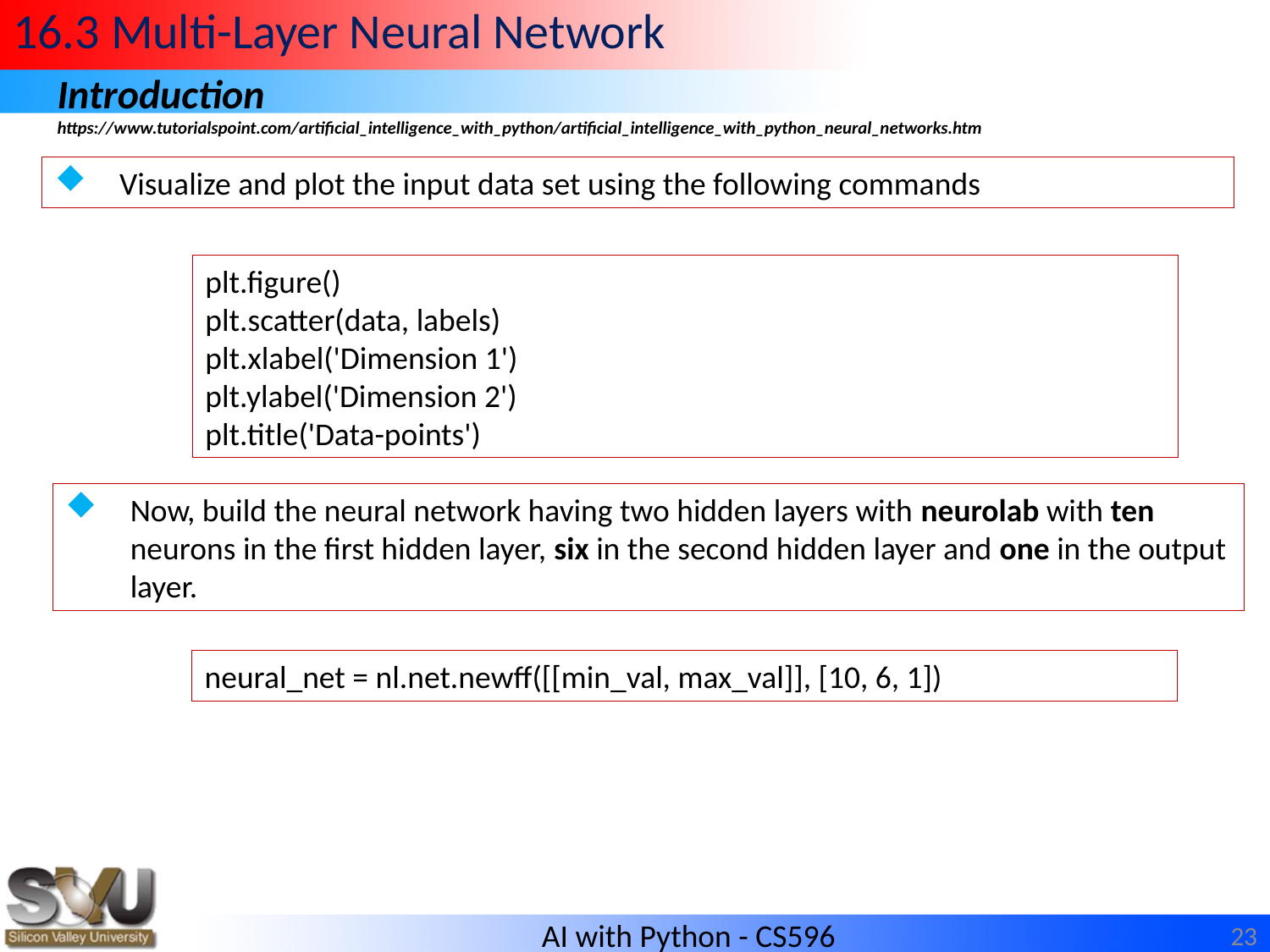

# 16.3 Multi-Layer Neural Network
Introduction
https://www.tutorialspoint.com/artificial_intelligence_with_python/artificial_intelligence_with_python_neural_networks.htm
Visualize and plot the input data set using the following commands
plt.figure()
plt.scatter(data, labels)
plt.xlabel('Dimension 1')
plt.ylabel('Dimension 2')
plt.title('Data-points')
Now, build the neural network having two hidden layers with neurolab with ten neurons in the first hidden layer, six in the second hidden layer and one in the output layer.
neural_net = nl.net.newff([[min_val, max_val]], [10, 6, 1])
23
AI with Python - CS596